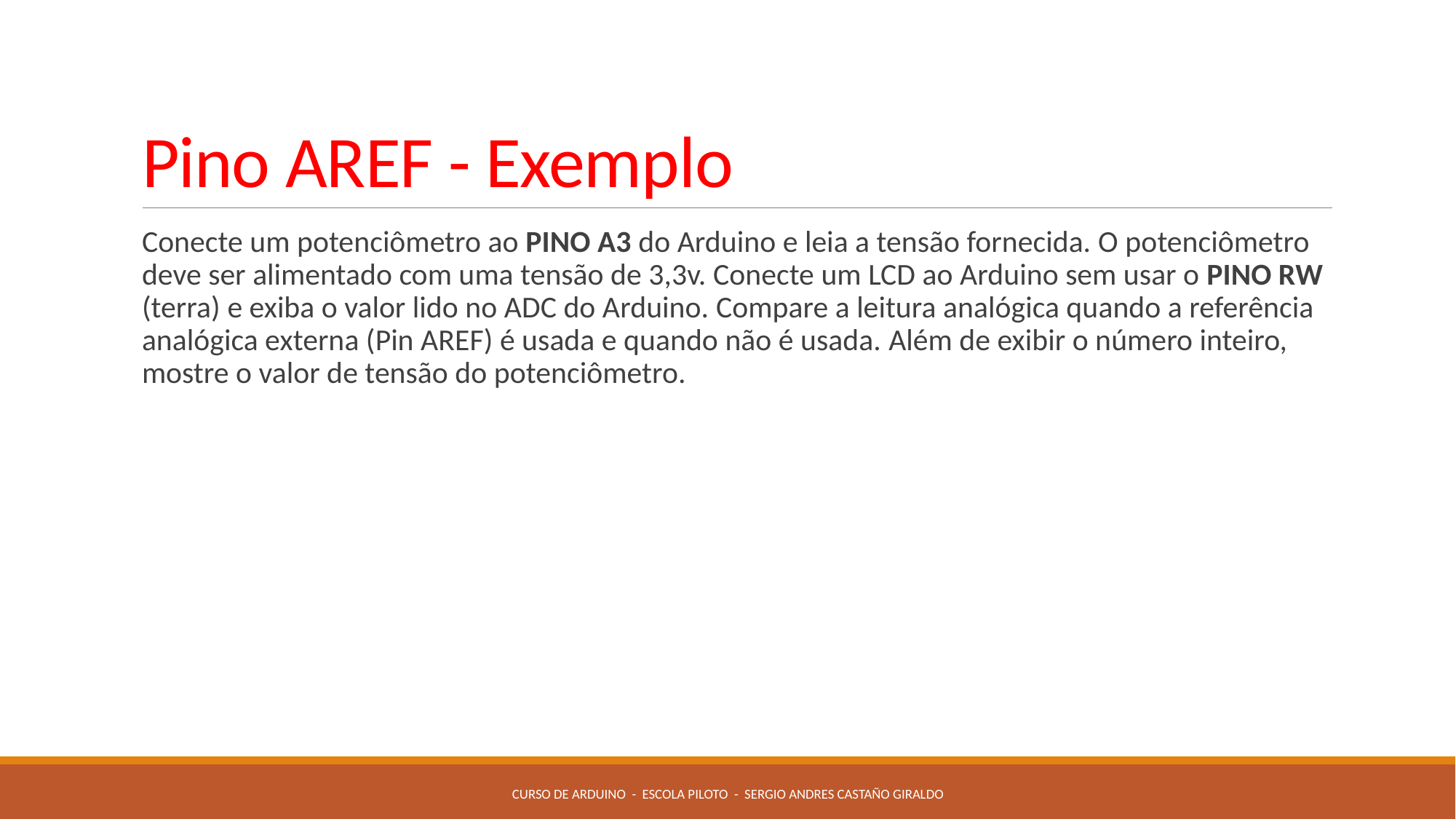

# Pino AREF - Exemplo
Conecte um potenciômetro ao PINO A3 do Arduino e leia a tensão fornecida. O potenciômetro deve ser alimentado com uma tensão de 3,3v. Conecte um LCD ao Arduino sem usar o PINO RW (terra) e exiba o valor lido no ADC do Arduino. Compare a leitura analógica quando a referência analógica externa (Pin AREF) é usada e quando não é usada. Além de exibir o número inteiro, mostre o valor de tensão do potenciômetro.
Curso de Arduino  -  Escola Piloto  -  Sergio Andres Castaño Giraldo